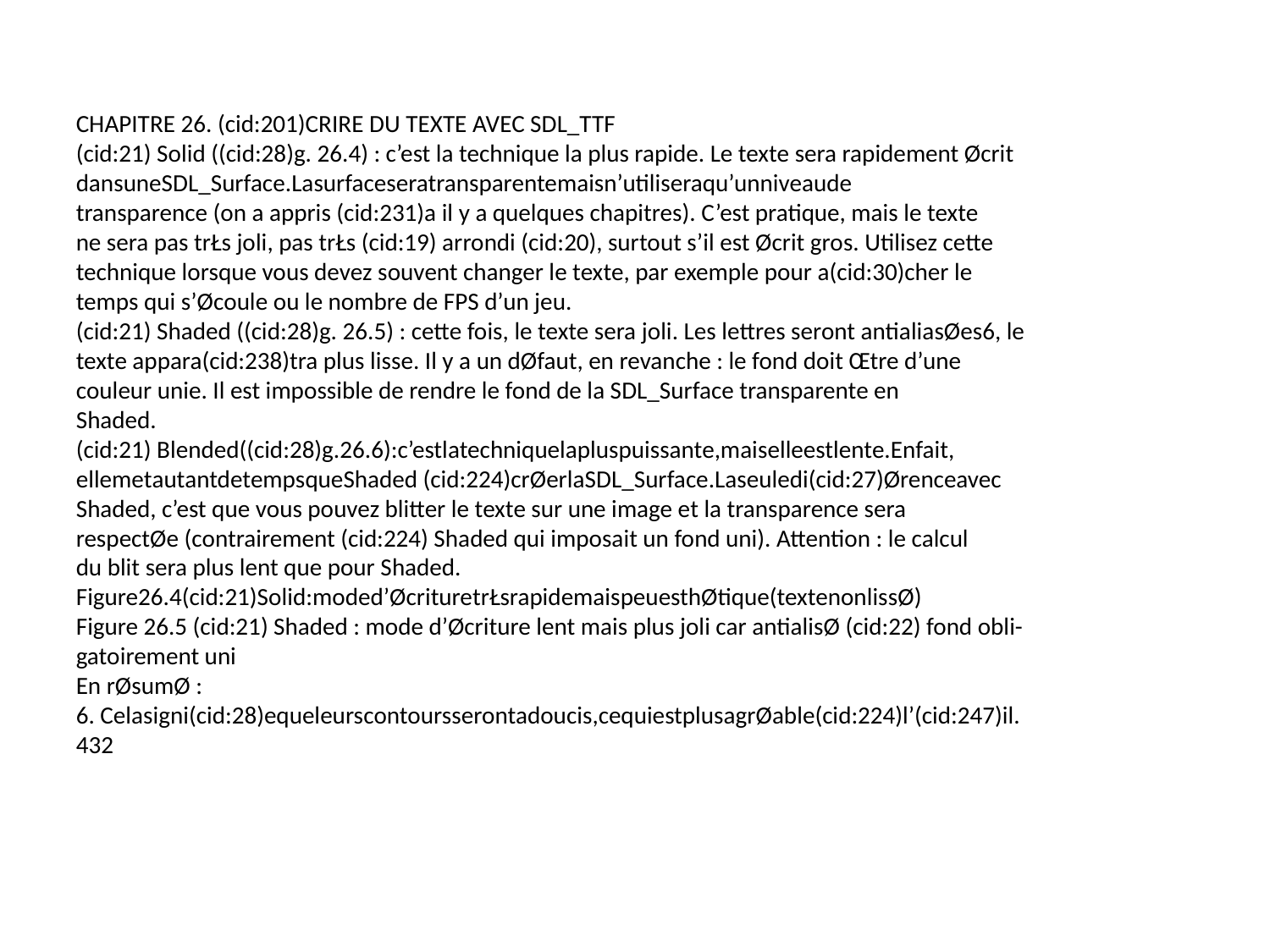

CHAPITRE 26. (cid:201)CRIRE DU TEXTE AVEC SDL_TTF
(cid:21) Solid ((cid:28)g. 26.4) : c’est la technique la plus rapide. Le texte sera rapidement Øcrit
dansuneSDL_Surface.Lasurfaceseratransparentemaisn’utiliseraqu’unniveaude
transparence (on a appris (cid:231)a il y a quelques chapitres). C’est pratique, mais le texte
ne sera pas trŁs joli, pas trŁs (cid:19) arrondi (cid:20), surtout s’il est Øcrit gros. Utilisez cette
technique lorsque vous devez souvent changer le texte, par exemple pour a(cid:30)cher le
temps qui s’Øcoule ou le nombre de FPS d’un jeu.
(cid:21) Shaded ((cid:28)g. 26.5) : cette fois, le texte sera joli. Les lettres seront antialiasØes6, le
texte appara(cid:238)tra plus lisse. Il y a un dØfaut, en revanche : le fond doit Œtre d’une
couleur unie. Il est impossible de rendre le fond de la SDL_Surface transparente en
Shaded.
(cid:21) Blended((cid:28)g.26.6):c’estlatechniquelapluspuissante,maiselleestlente.Enfait,
ellemetautantdetempsqueShaded (cid:224)crØerlaSDL_Surface.Laseuledi(cid:27)Ørenceavec
Shaded, c’est que vous pouvez blitter le texte sur une image et la transparence sera
respectØe (contrairement (cid:224) Shaded qui imposait un fond uni). Attention : le calcul
du blit sera plus lent que pour Shaded.
Figure26.4(cid:21)Solid:moded’ØcrituretrŁsrapidemaispeuesthØtique(textenonlissØ)
Figure 26.5 (cid:21) Shaded : mode d’Øcriture lent mais plus joli car antialisØ (cid:22) fond obli-
gatoirement uni
En rØsumØ :
6. Celasigni(cid:28)equeleurscontoursserontadoucis,cequiestplusagrØable(cid:224)l’(cid:247)il.
432